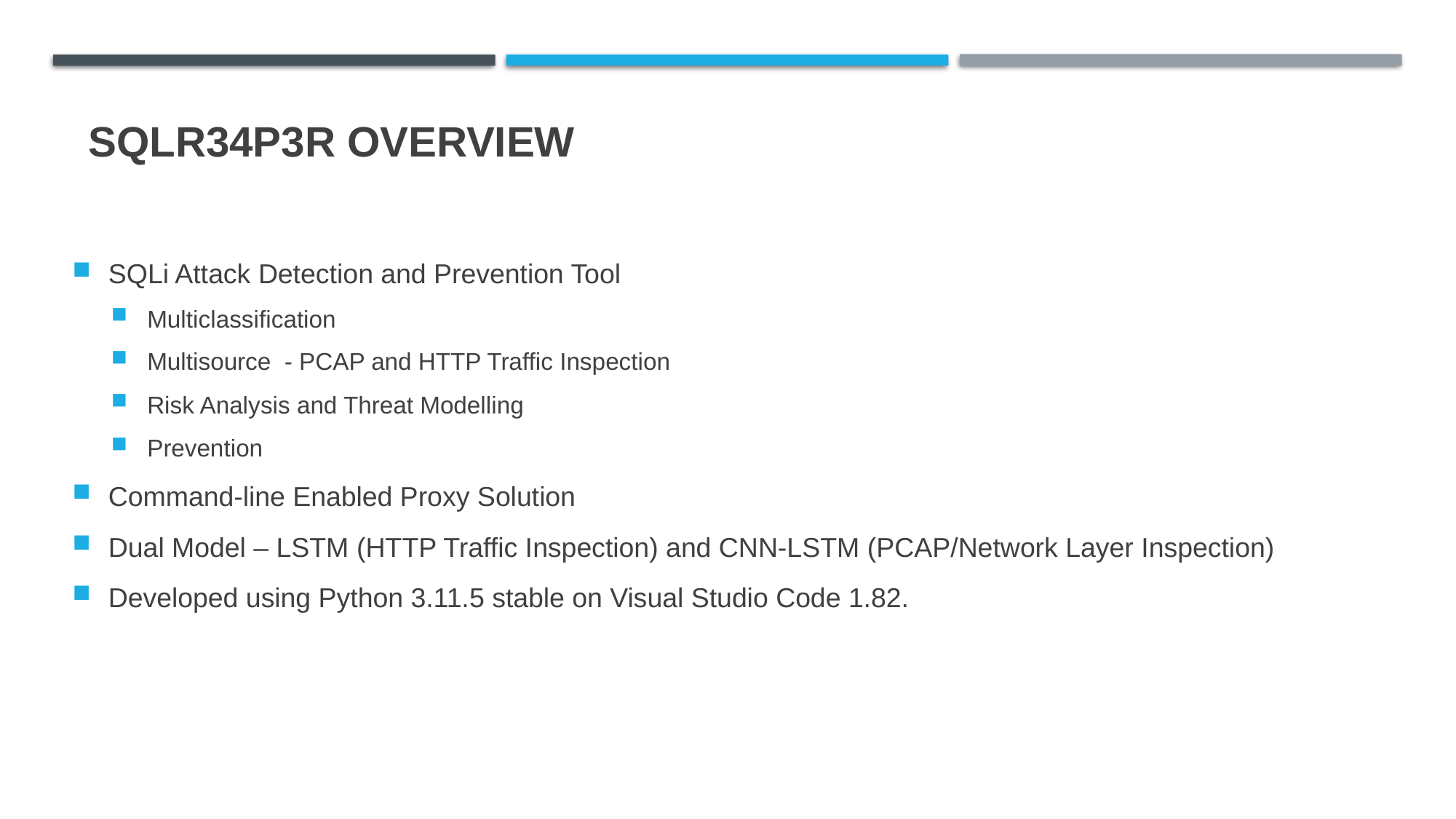

SQLR34P3R Overview
SQLi Attack Detection and Prevention Tool
Multiclassification
Multisource  - PCAP and HTTP Traffic Inspection
Risk Analysis and Threat Modelling
Prevention
Command-line Enabled Proxy Solution
Dual Model – LSTM (HTTP Traffic Inspection) and CNN-LSTM (PCAP/Network Layer Inspection)
Developed using Python 3.11.5 stable on Visual Studio Code 1.82.